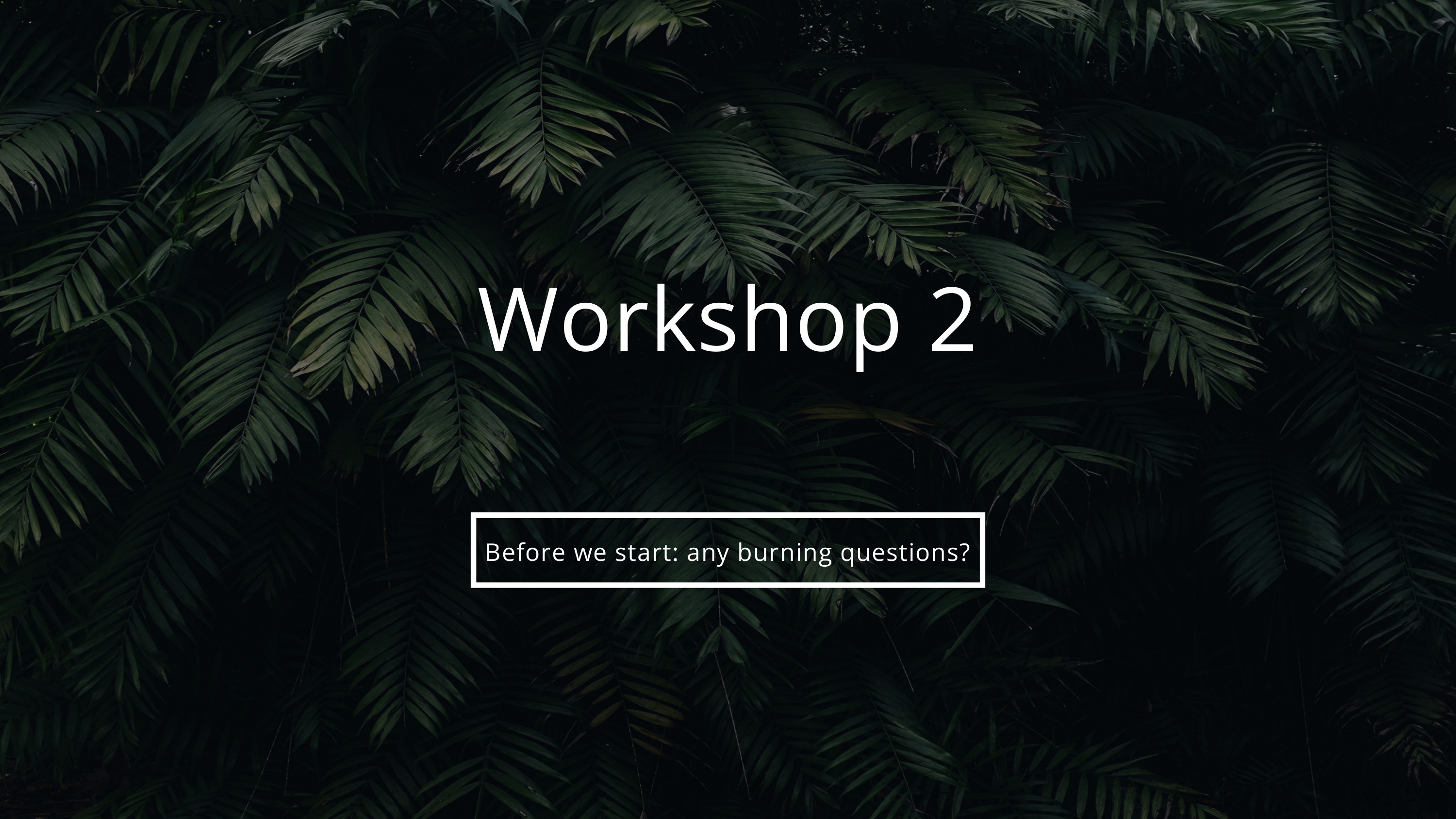

Workshop 2

Before we start: any burning questions?